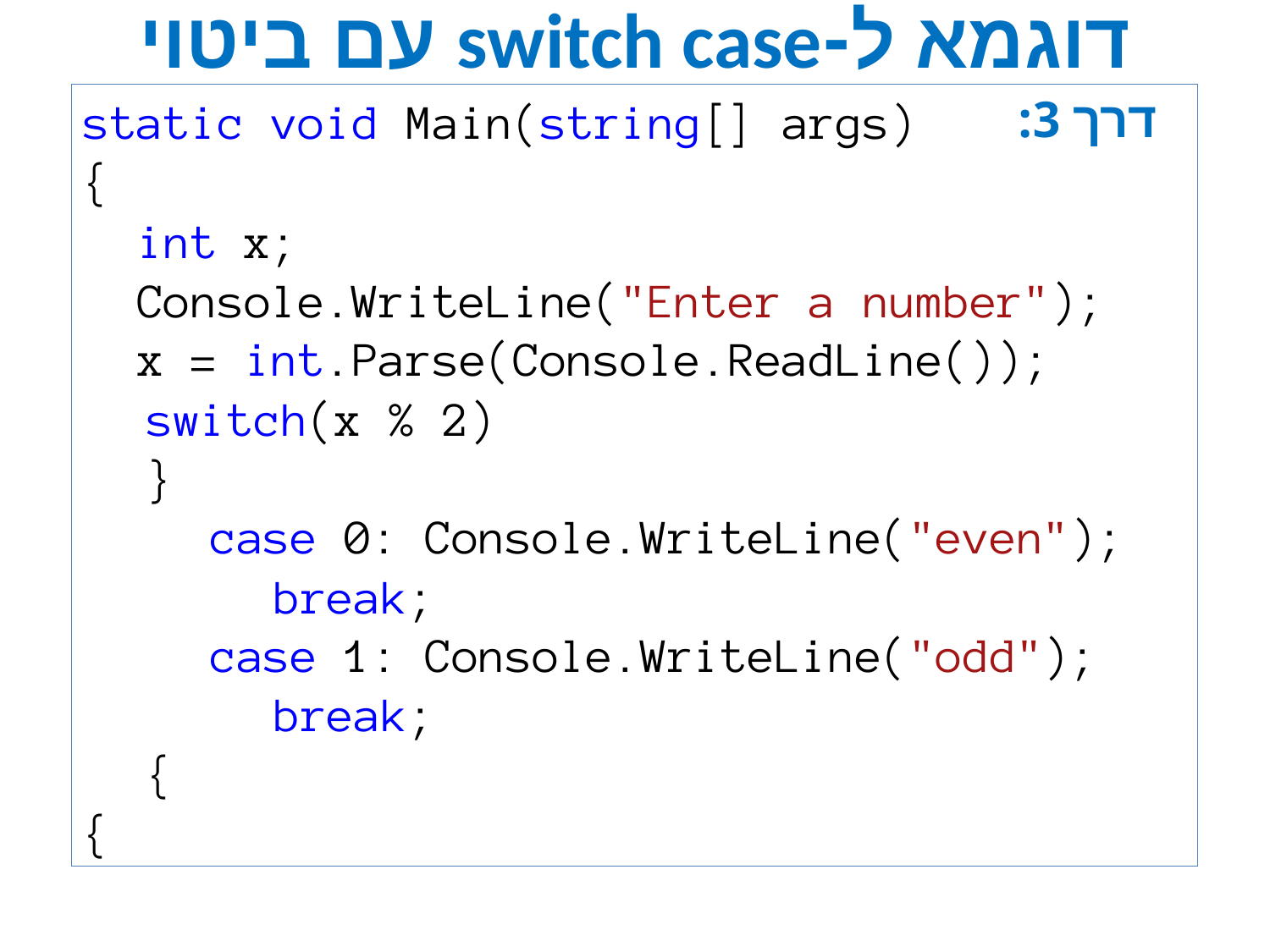

# דוגמא ל-switch case עם ביטוי
דרך 3:
static void Main(string[] args)
{
  int x;
  Console.WriteLine("Enter a number");
  x = int.Parse(Console.ReadLine());
switch(x % 2)
}
case 0: Console.WriteLine("even");
break;
case 1: Console.WriteLine("odd");
break;
{
{